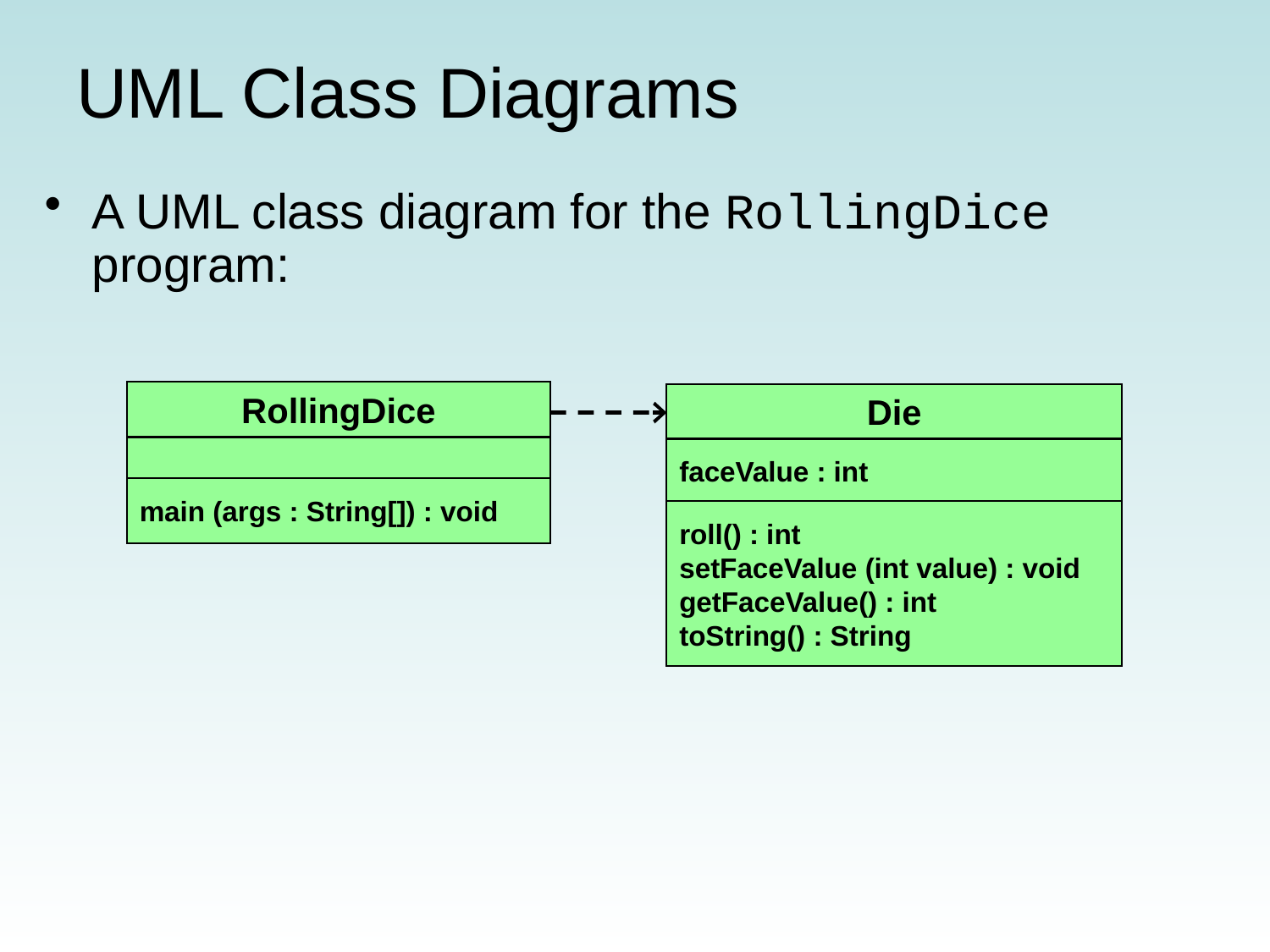

# UML Class Diagrams
A UML class diagram for the RollingDice program:
RollingDice
Die

faceValue : int
main (args : String[]) : void
roll() : int
setFaceValue (int value) : void
getFaceValue() : int
toString() : String